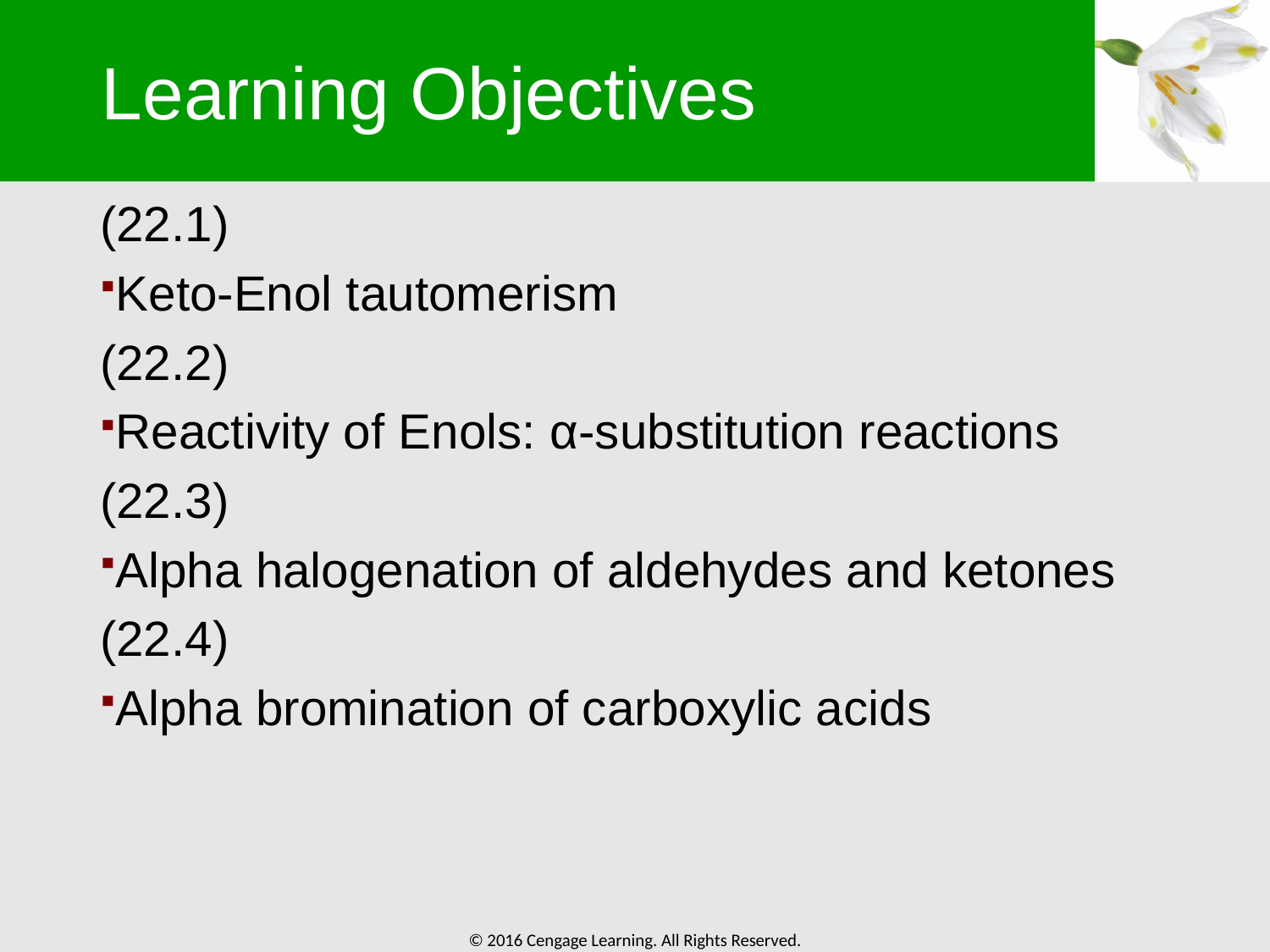

# Learning Objectives
(22.1)
Keto-Enol tautomerism
(22.2)
Reactivity of Enols: α-substitution reactions
(22.3)
Alpha halogenation of aldehydes and ketones
(22.4)
Alpha bromination of carboxylic acids